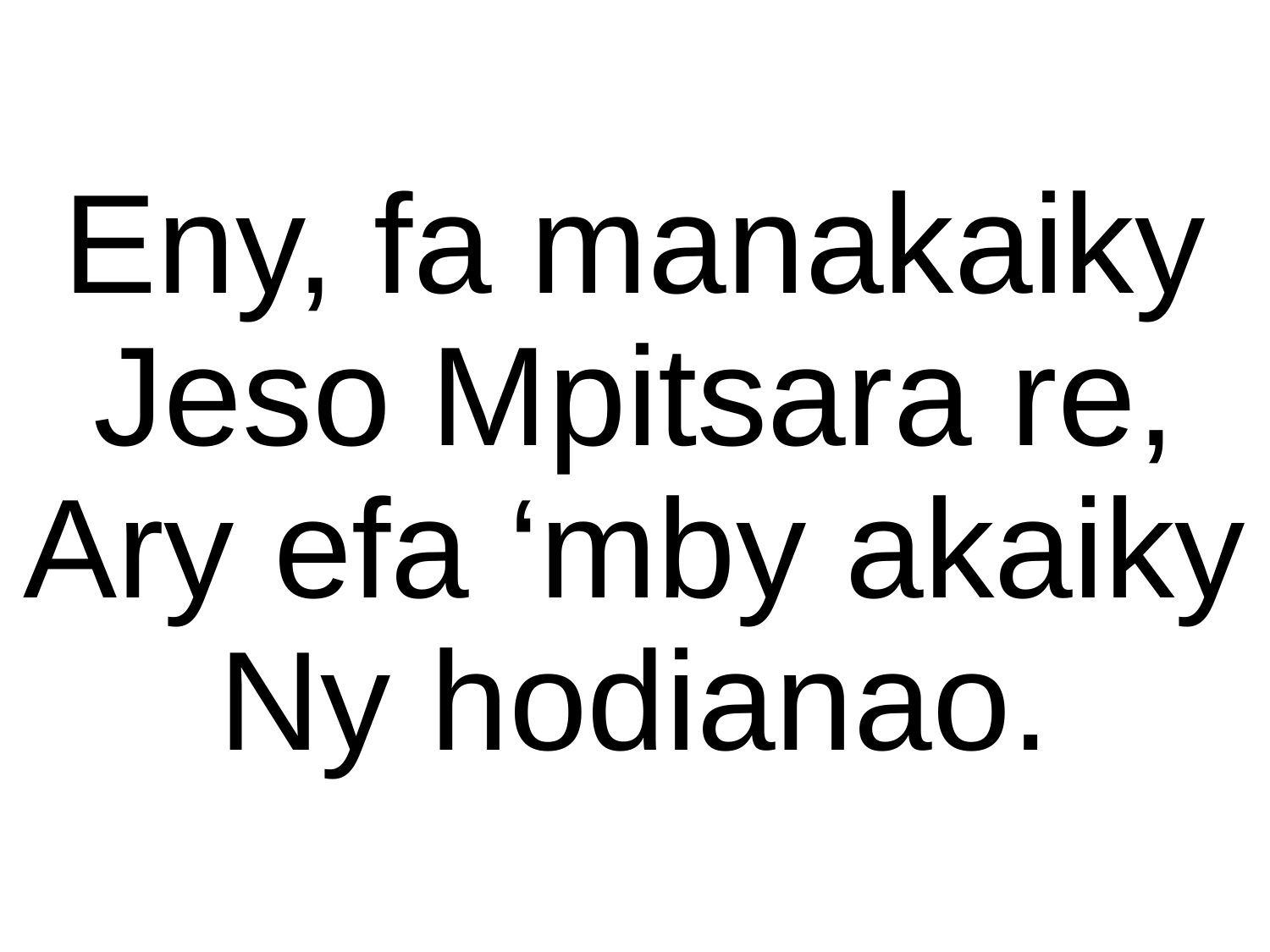

Eny, fa manakaiky
Jeso Mpitsara re,
Ary efa ‘mby akaiky
Ny hodianao.